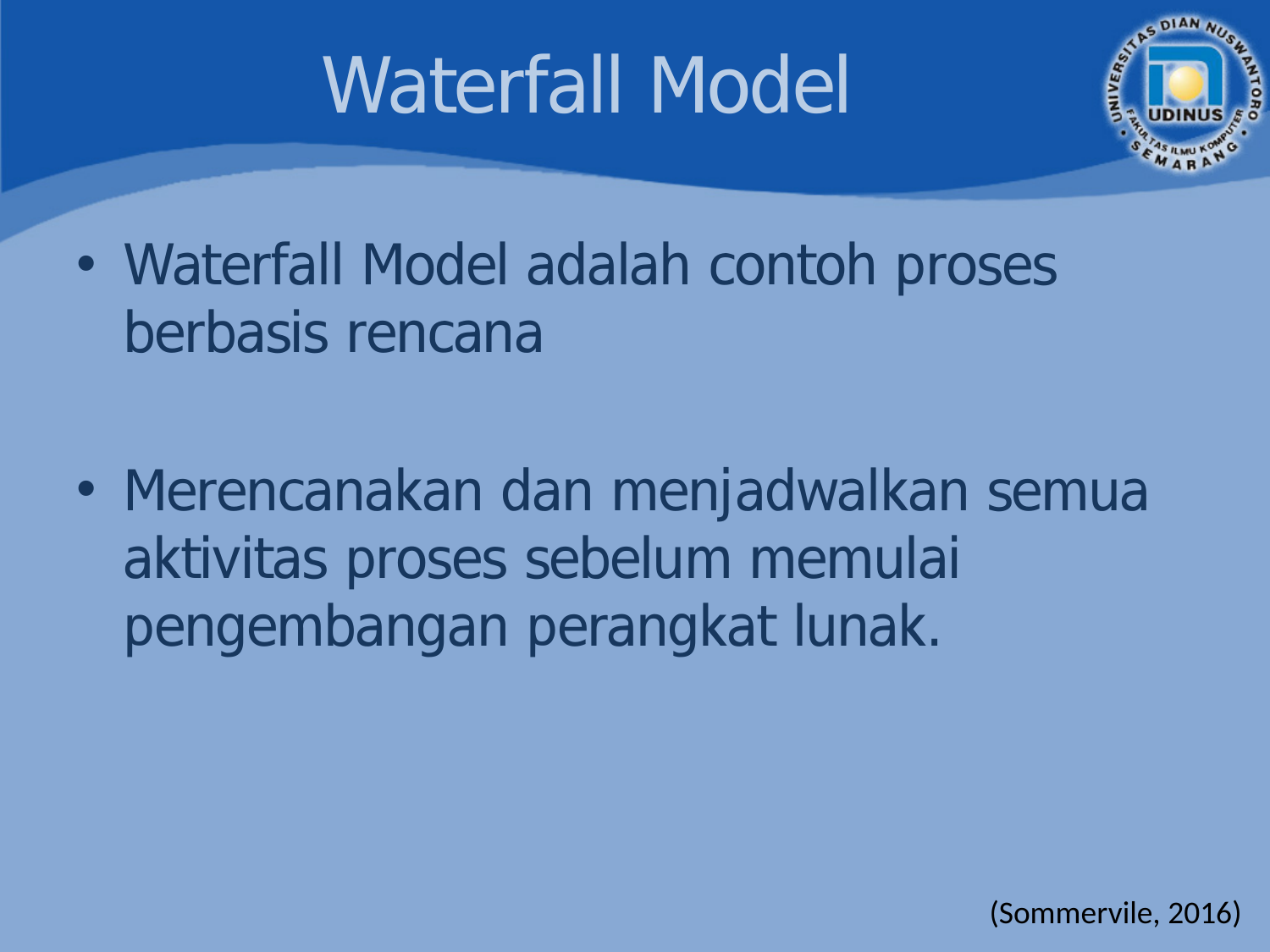

# Waterfall Model
Waterfall Model adalah contoh proses berbasis rencana

Merencanakan dan menjadwalkan semua aktivitas proses sebelum memulai pengembangan perangkat lunak.

(Sommervile, 2016)